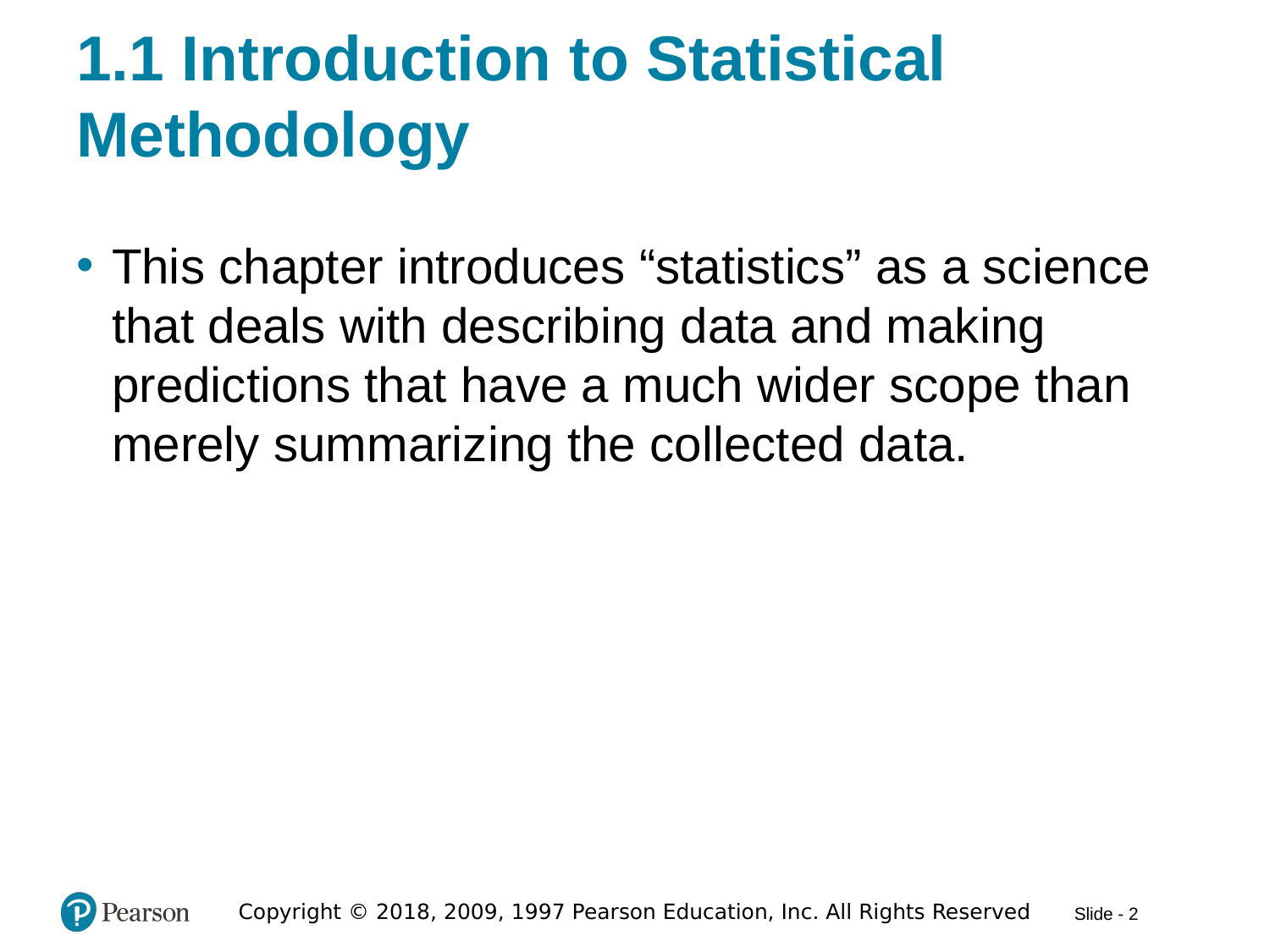

# 1.1 Introduction to Statistical Methodology
This chapter introduces “statistics” as a science that deals with describing data and making predictions that have a much wider scope than merely summarizing the collected data.